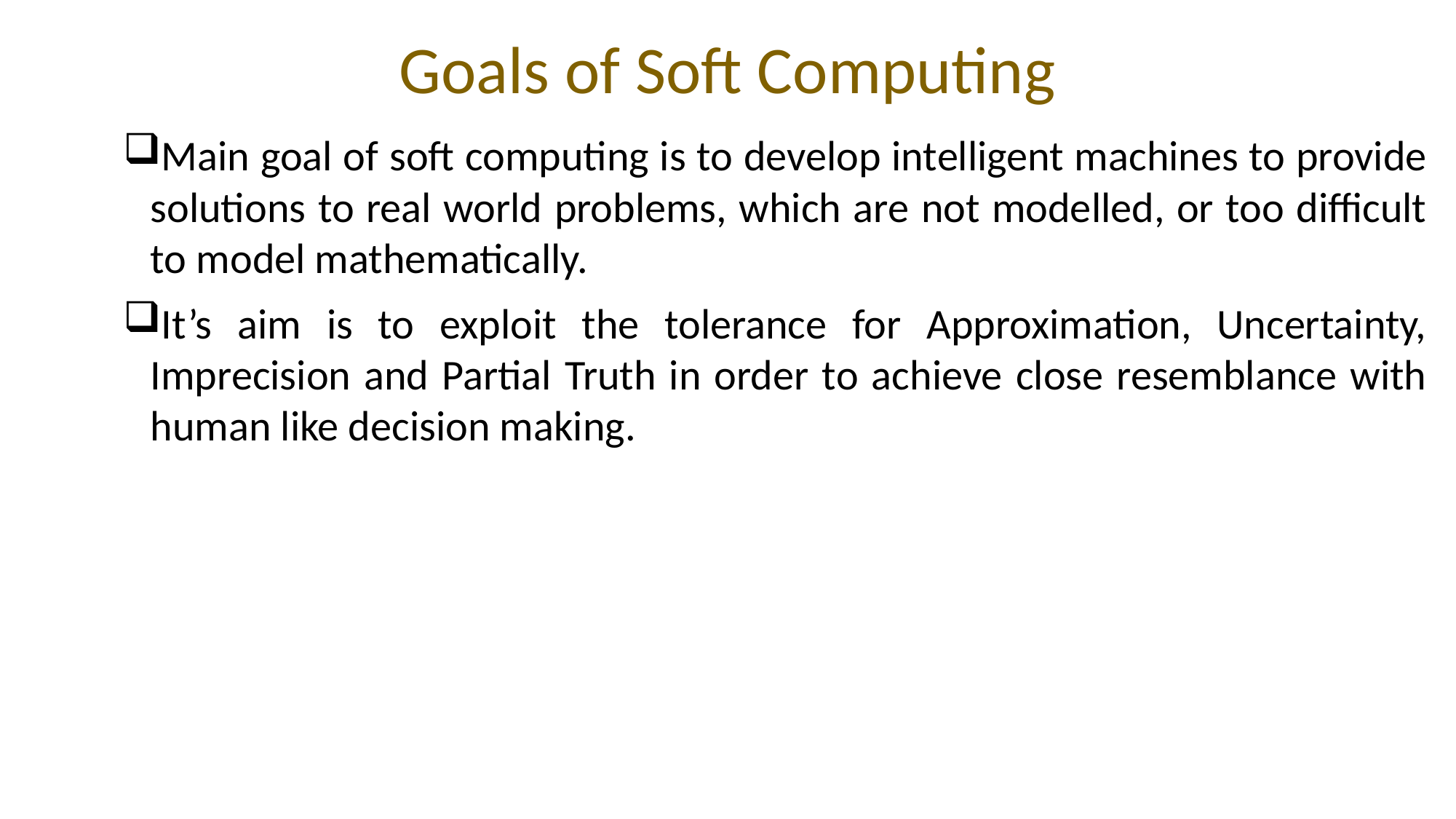

# Goals of Soft Computing
Main goal of soft computing is to develop intelligent machines to provide solutions to real world problems, which are not modelled, or too difficult to model mathematically.
It’s aim is to exploit the tolerance for Approximation, Uncertainty, Imprecision and Partial Truth in order to achieve close resemblance with human like decision making.